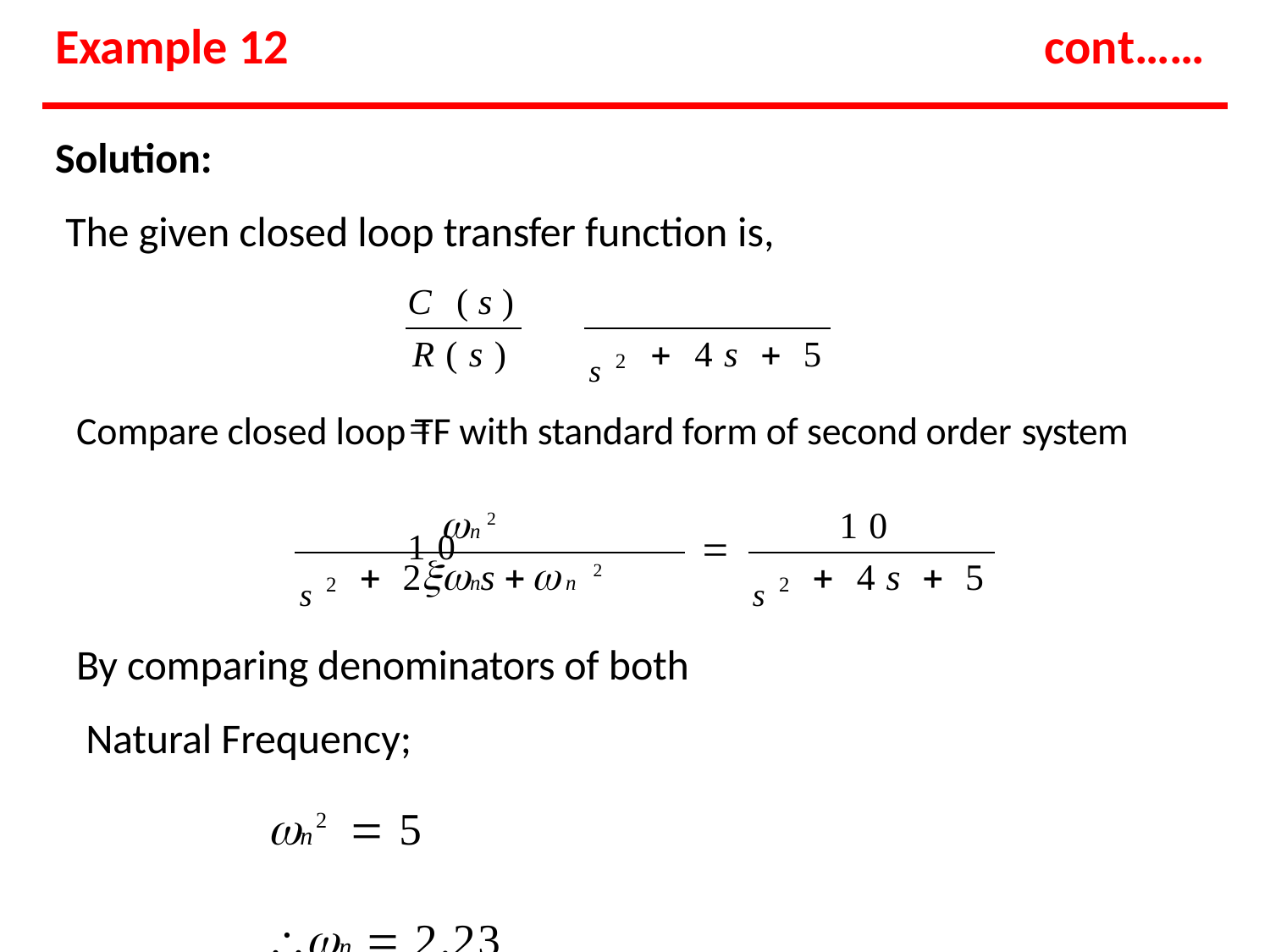

# Example 12
cont……
Solution:
The given closed loop transfer function is,
C (s)	=	10

s2
R(s)	+ 4s + 5

Compare closed loop TF with standard form of second order system
ωn 2
10
=
s2
s2
+ 2ξωns +ωn 2
+ 4s + 5

By comparing denominators of both  Natural Frequency;
ωn   2 = 5	∴ωn   = 2.23	rad / sec